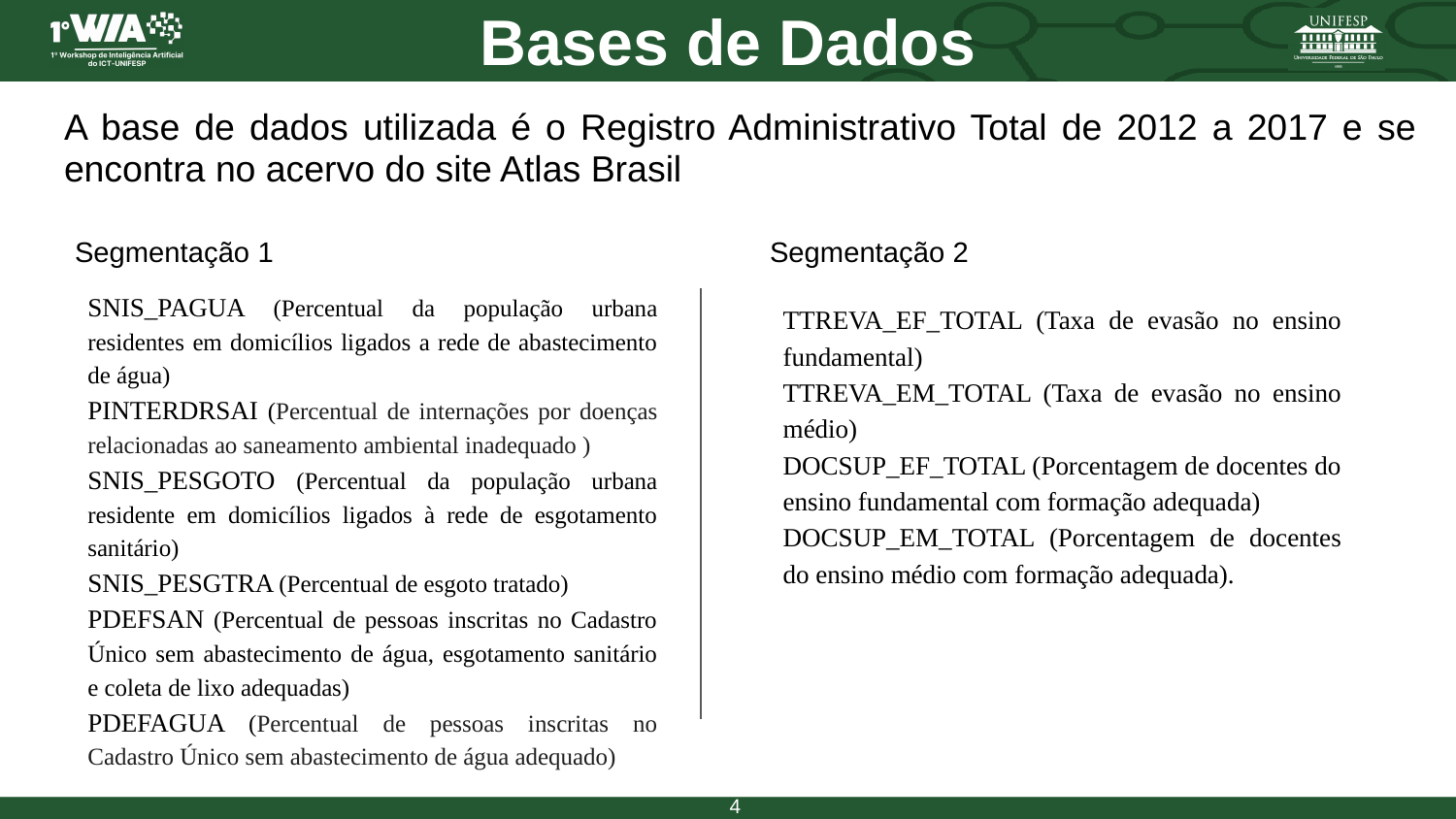

# Bases de Dados
A base de dados utilizada é o Registro Administrativo Total de 2012 a 2017 e se encontra no acervo do site Atlas Brasil
Segmentação 1
Segmentação 2
SNIS_PAGUA (Percentual da população urbana residentes em domicílios ligados a rede de abastecimento de água)
PINTERDRSAI (Percentual de internações por doenças relacionadas ao saneamento ambiental inadequado )
SNIS_PESGOTO (Percentual da população urbana residente em domicílios ligados à rede de esgotamento sanitário)
SNIS_PESGTRA (Percentual de esgoto tratado)
PDEFSAN (Percentual de pessoas inscritas no Cadastro Único sem abastecimento de água, esgotamento sanitário e coleta de lixo adequadas)
PDEFAGUA (Percentual de pessoas inscritas no Cadastro Único sem abastecimento de água adequado)
TTREVA_EF_TOTAL (Taxa de evasão no ensino fundamental)
TTREVA_EM_TOTAL (Taxa de evasão no ensino médio)
DOCSUP_EF_TOTAL (Porcentagem de docentes do ensino fundamental com formação adequada)
DOCSUP_EM_TOTAL (Porcentagem de docentes do ensino médio com formação adequada).
4